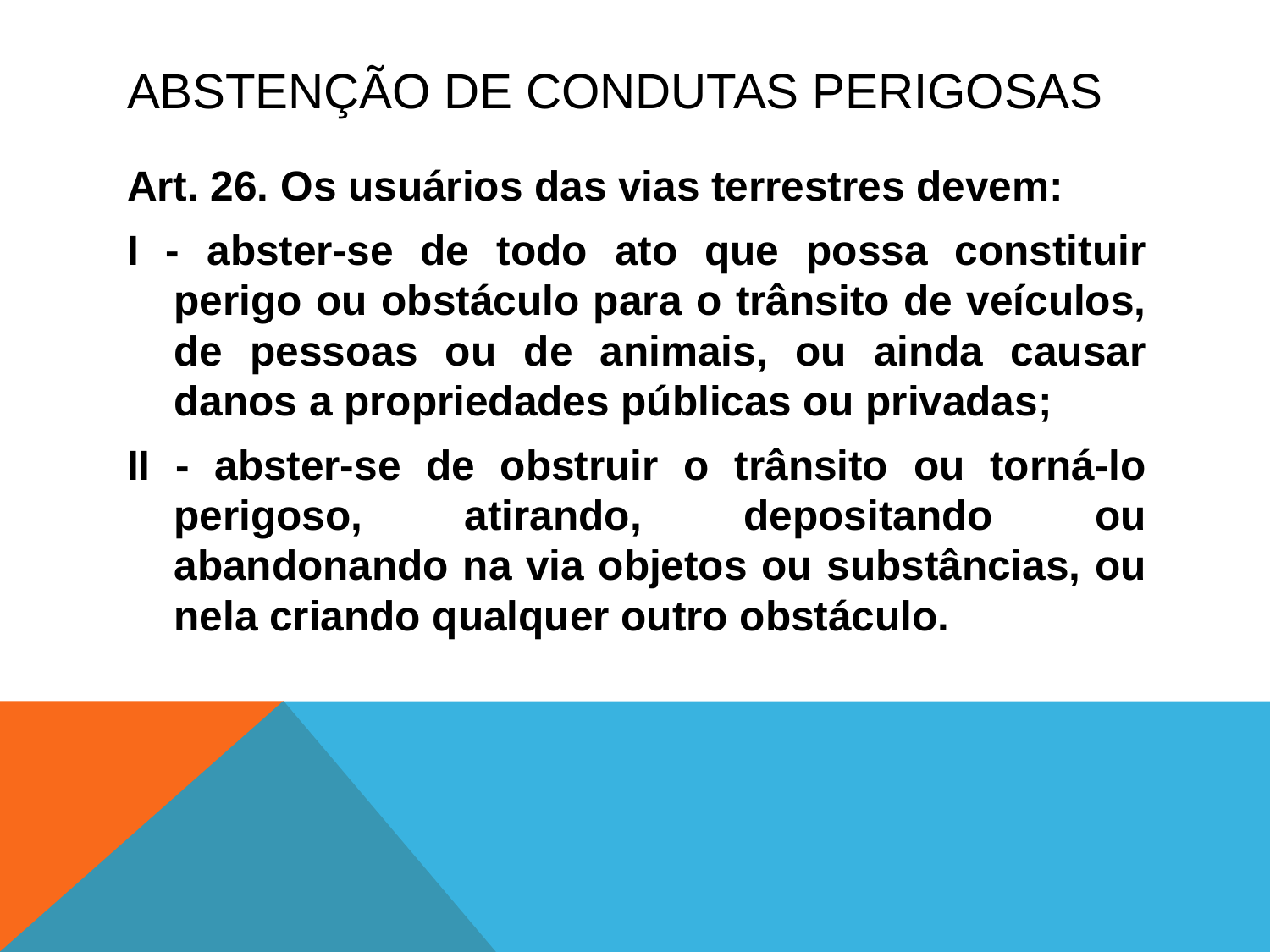

# ABSTENÇÃO DE CONDUTAS PERIGOSAS
Art. 26. Os usuários das vias terrestres devem:
I - abster-se de todo ato que possa constituir perigo ou obstáculo para o trânsito de veículos, de pessoas ou de animais, ou ainda causar danos a propriedades públicas ou privadas;
II - abster-se de obstruir o trânsito ou torná-lo perigoso, atirando, depositando ou abandonando na via objetos ou substâncias, ou nela criando qualquer outro obstáculo.